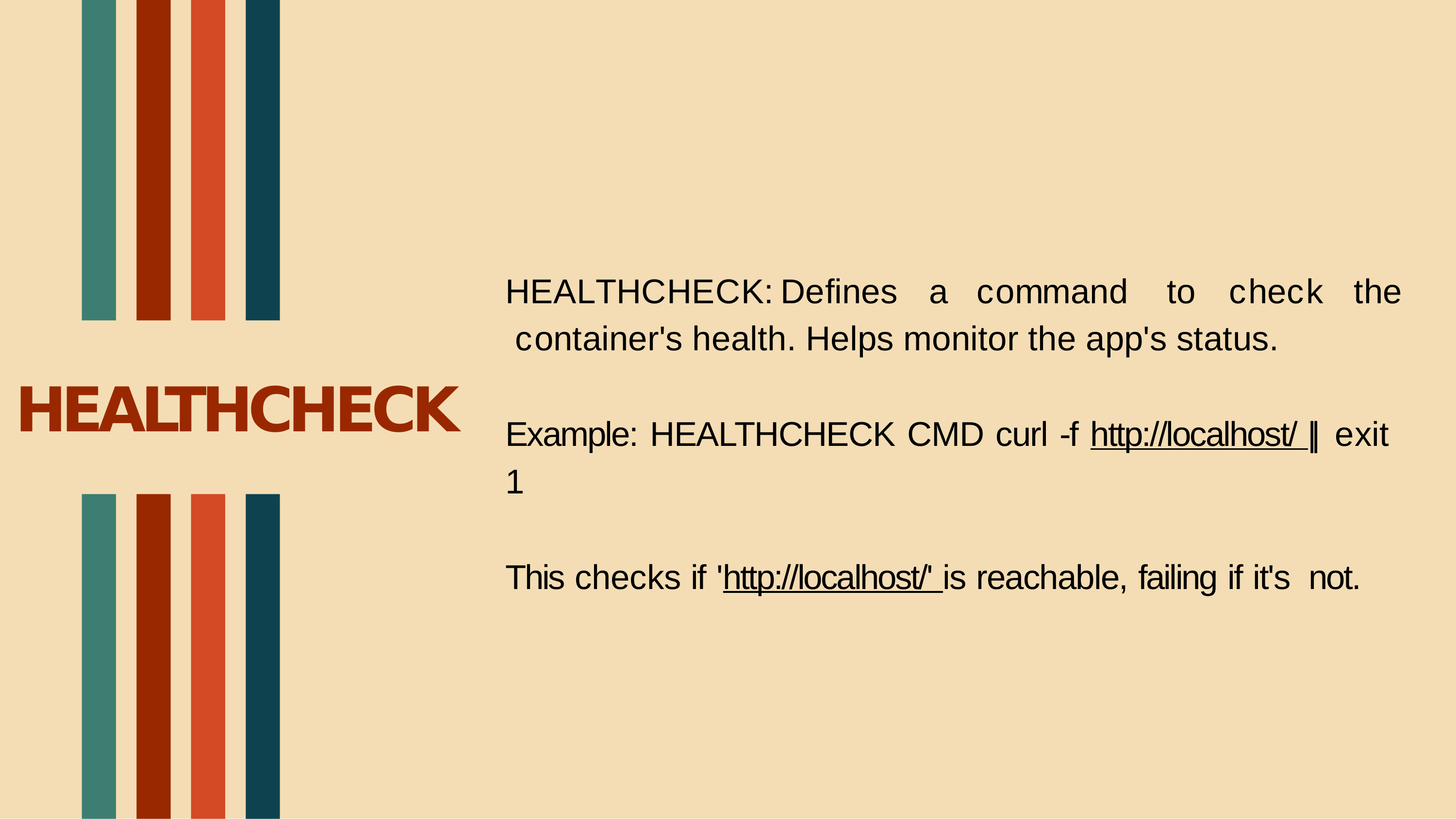

# HEALTHCHECK:	Defines	a	command	to	check	the  container's health. Helps monitor the app's status.
HEALTHCHECK
Example: HEALTHCHECK CMD curl -f http://localhost/ ||  exit 1

This checks if 'http://localhost/' is reachable, failing if it's  not.